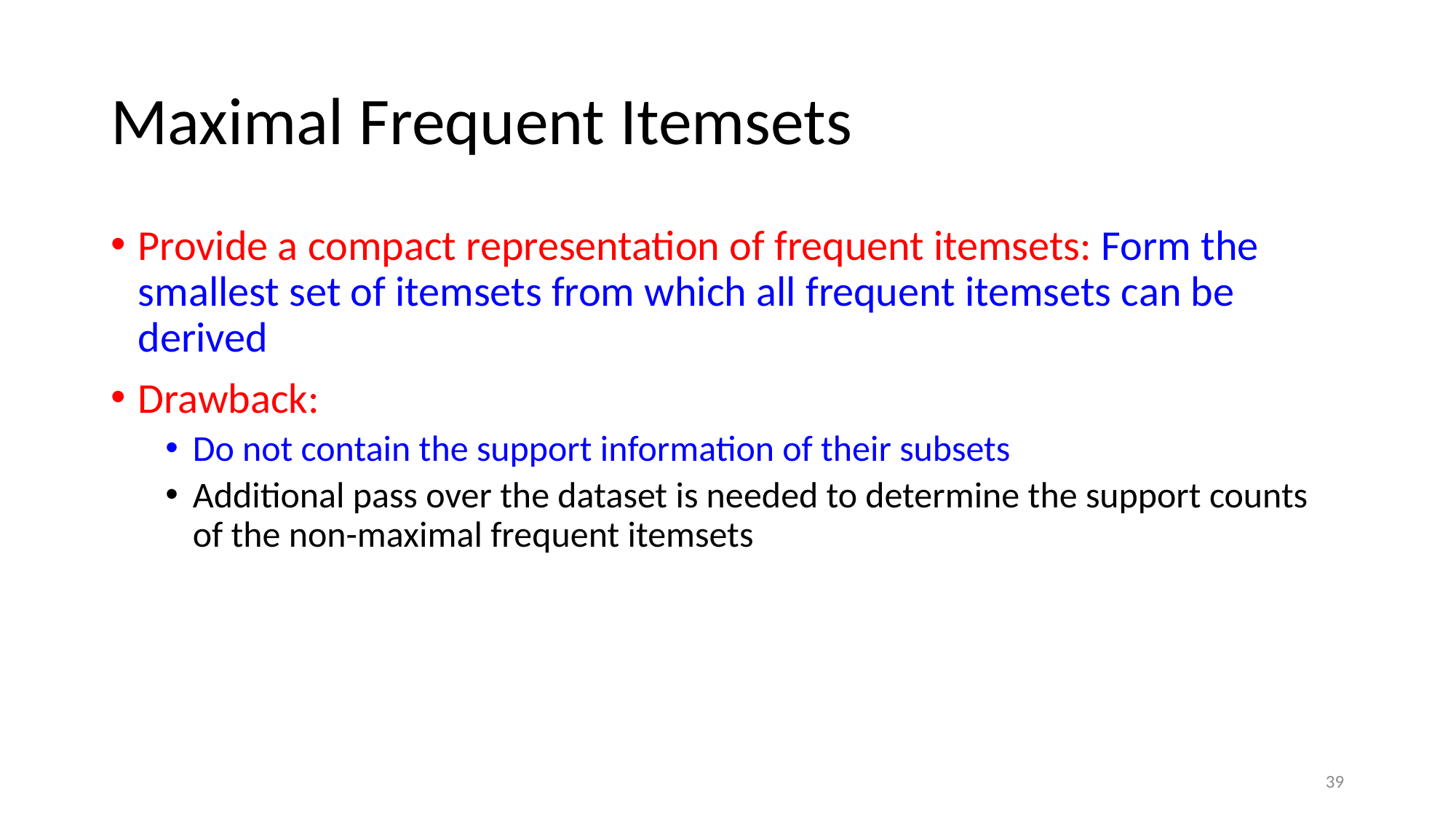

# Maximal Frequent Itemsets
Provide a compact representation of frequent itemsets: Form the smallest set of itemsets from which all frequent itemsets can be derived
Drawback:
Do not contain the support information of their subsets
Additional pass over the dataset is needed to determine the support counts of the non-maximal frequent itemsets
39